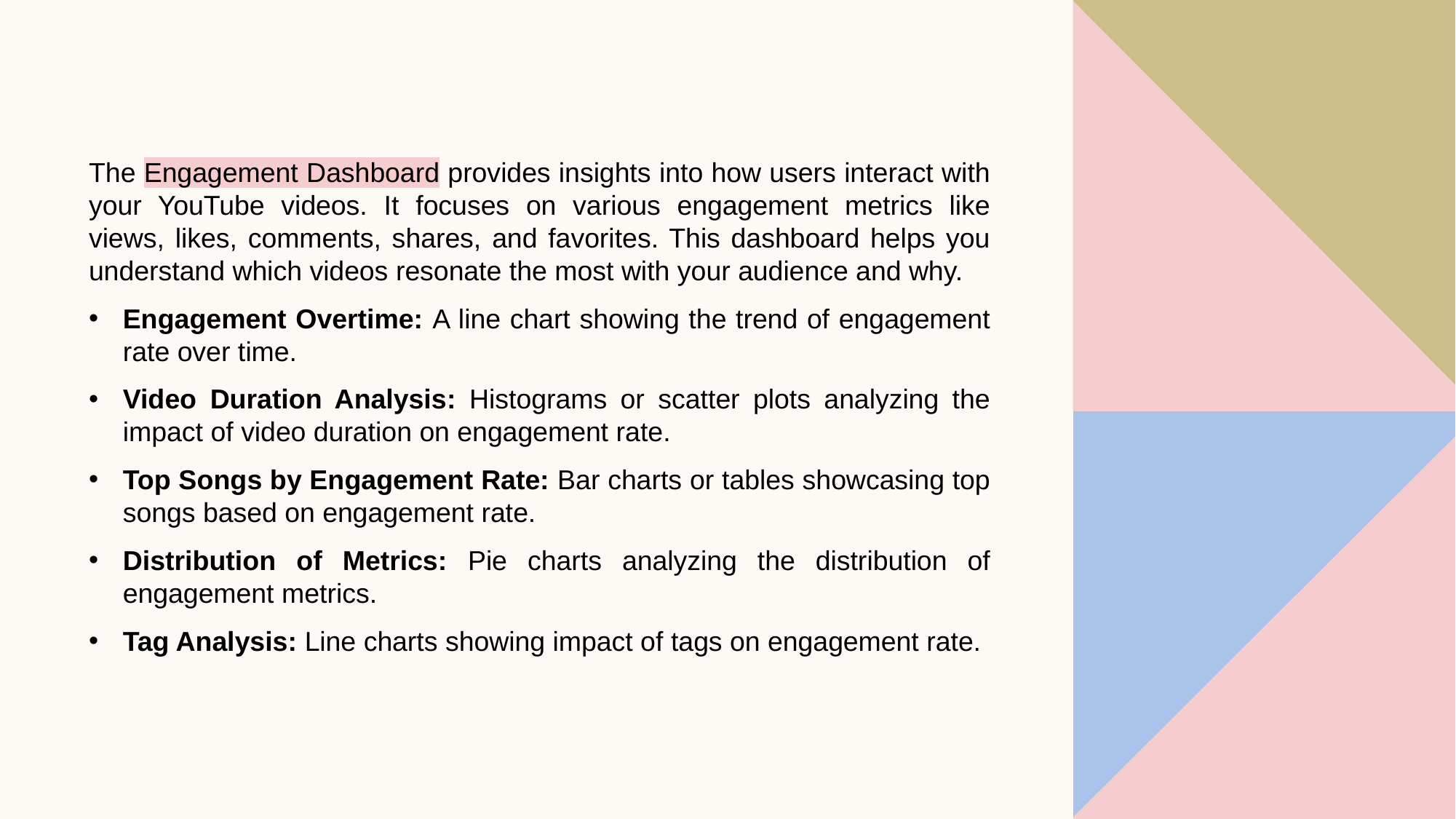

The Engagement Dashboard provides insights into how users interact with your YouTube videos. It focuses on various engagement metrics like views, likes, comments, shares, and favorites. This dashboard helps you understand which videos resonate the most with your audience and why.
Engagement Overtime: A line chart showing the trend of engagement rate over time.
Video Duration Analysis: Histograms or scatter plots analyzing the impact of video duration on engagement rate.
Top Songs by Engagement Rate: Bar charts or tables showcasing top songs based on engagement rate.
Distribution of Metrics: Pie charts analyzing the distribution of engagement metrics.
Tag Analysis: Line charts showing impact of tags on engagement rate.